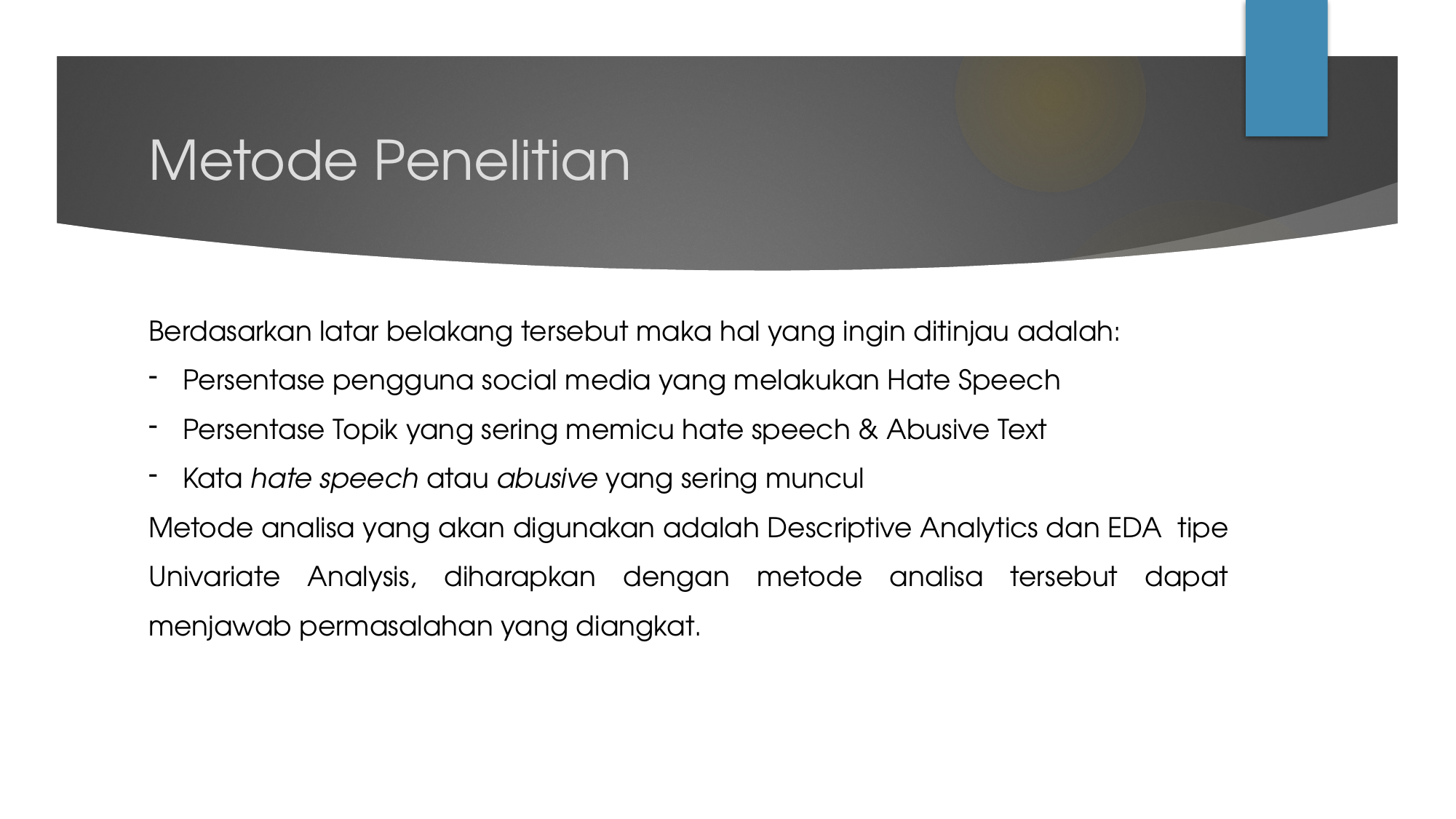

# Metode Penelitian
Berdasarkan latar belakang tersebut maka hal yang ingin ditinjau adalah:
Persentase pengguna social media yang melakukan Hate Speech
Persentase Topik yang sering memicu hate speech & Abusive Text
Kata hate speech atau abusive yang sering muncul
Metode analisa yang akan digunakan adalah Descriptive Analytics dan EDA  tipe Univariate Analysis, diharapkan dengan metode analisa tersebut dapat menjawab permasalahan yang diangkat.